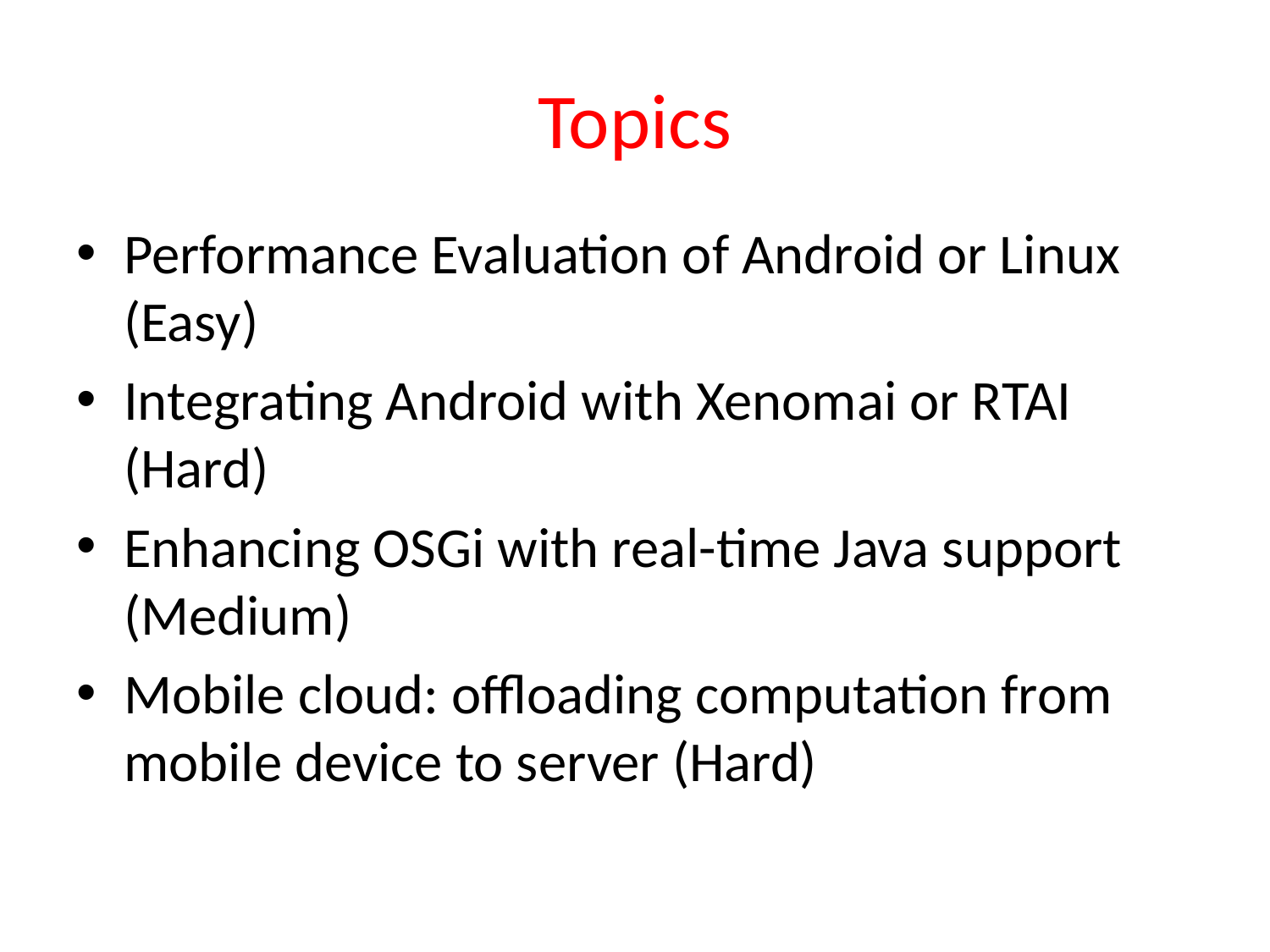

# Topics
Performance Evaluation of Android or Linux (Easy)
Integrating Android with Xenomai or RTAI (Hard)
Enhancing OSGi with real-time Java support (Medium)
Mobile cloud: offloading computation from mobile device to server (Hard)